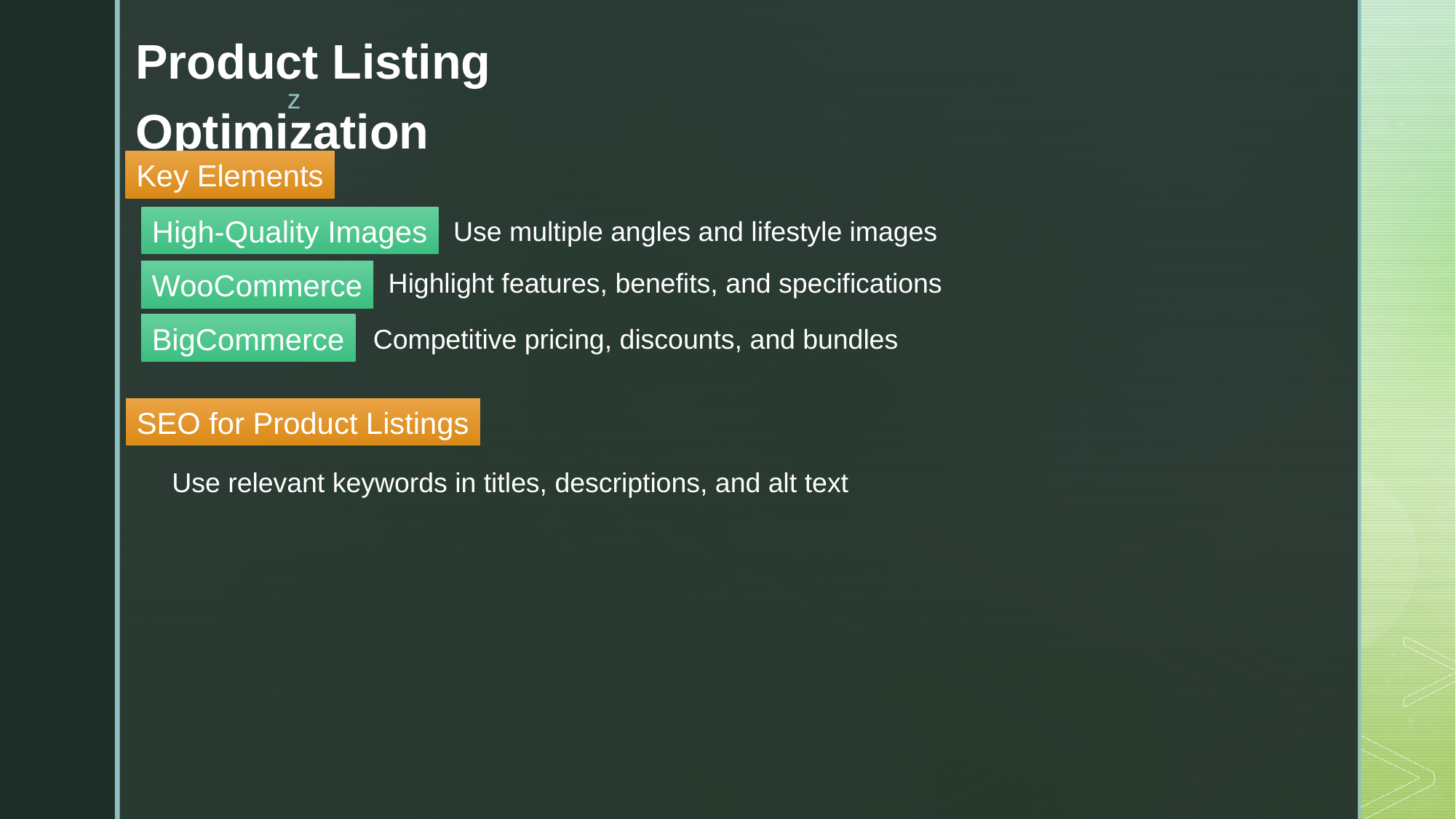

Product Listing Optimization
Key Elements
High-Quality Images
Use multiple angles and lifestyle images
Highlight features, benefits, and specifications
WooCommerce
BigCommerce
Competitive pricing, discounts, and bundles
SEO for Product Listings
Use relevant keywords in titles, descriptions, and alt text